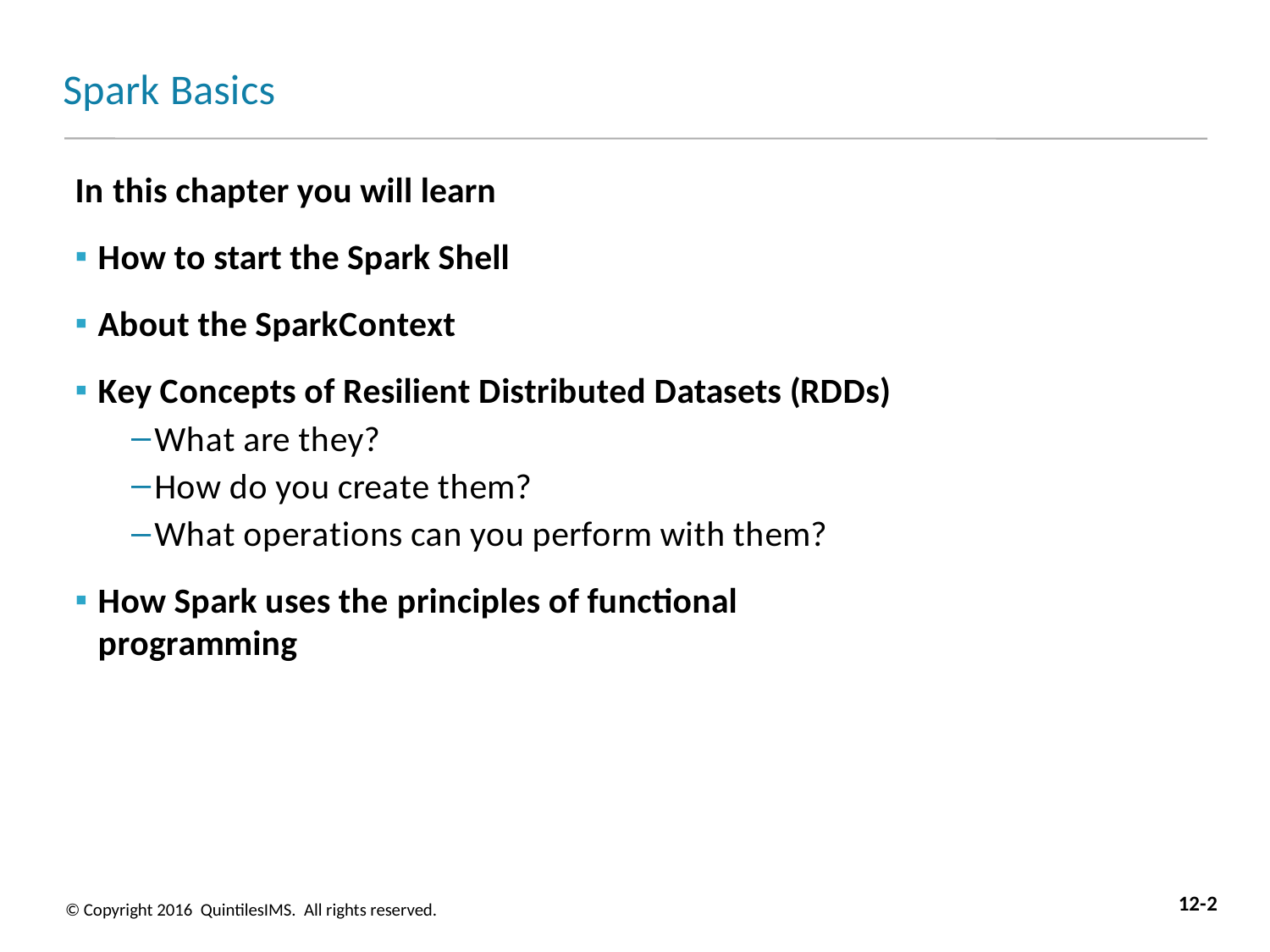

# Spark Basics
In this chapter you will learn
How to start the Spark Shell
About the SparkContext
Key Concepts of Resilient Distributed Datasets (RDDs)
What are they?
How do you create them?
What operations can you perform with them?
How Spark uses the principles of functional programming
12-2
© Copyright 2016  QuintilesIMS.  All rights reserved.